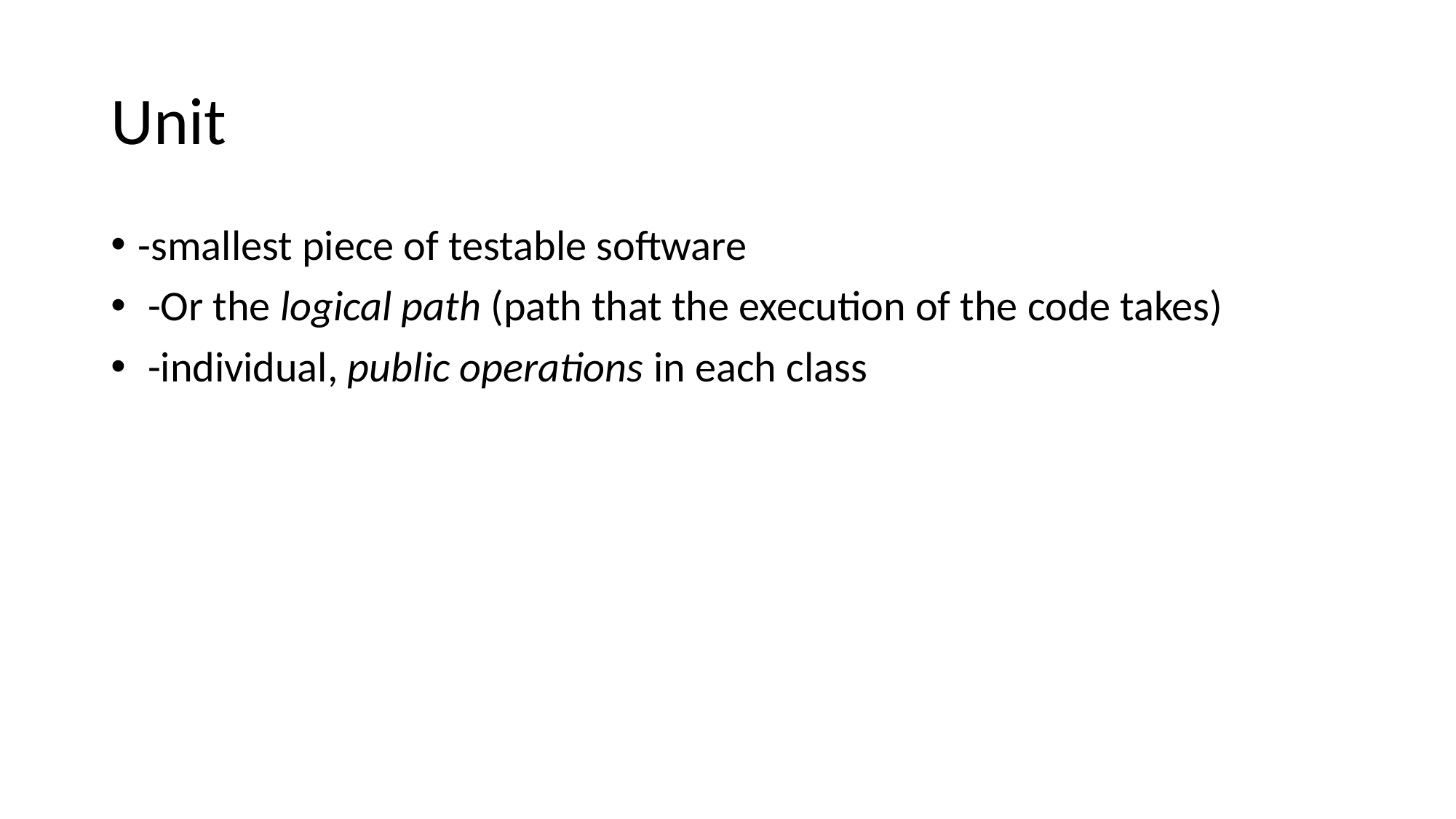

# Unit
-smallest piece of testable software
 -Or the logical path (path that the execution of the code takes)
 -individual, public operations in each class